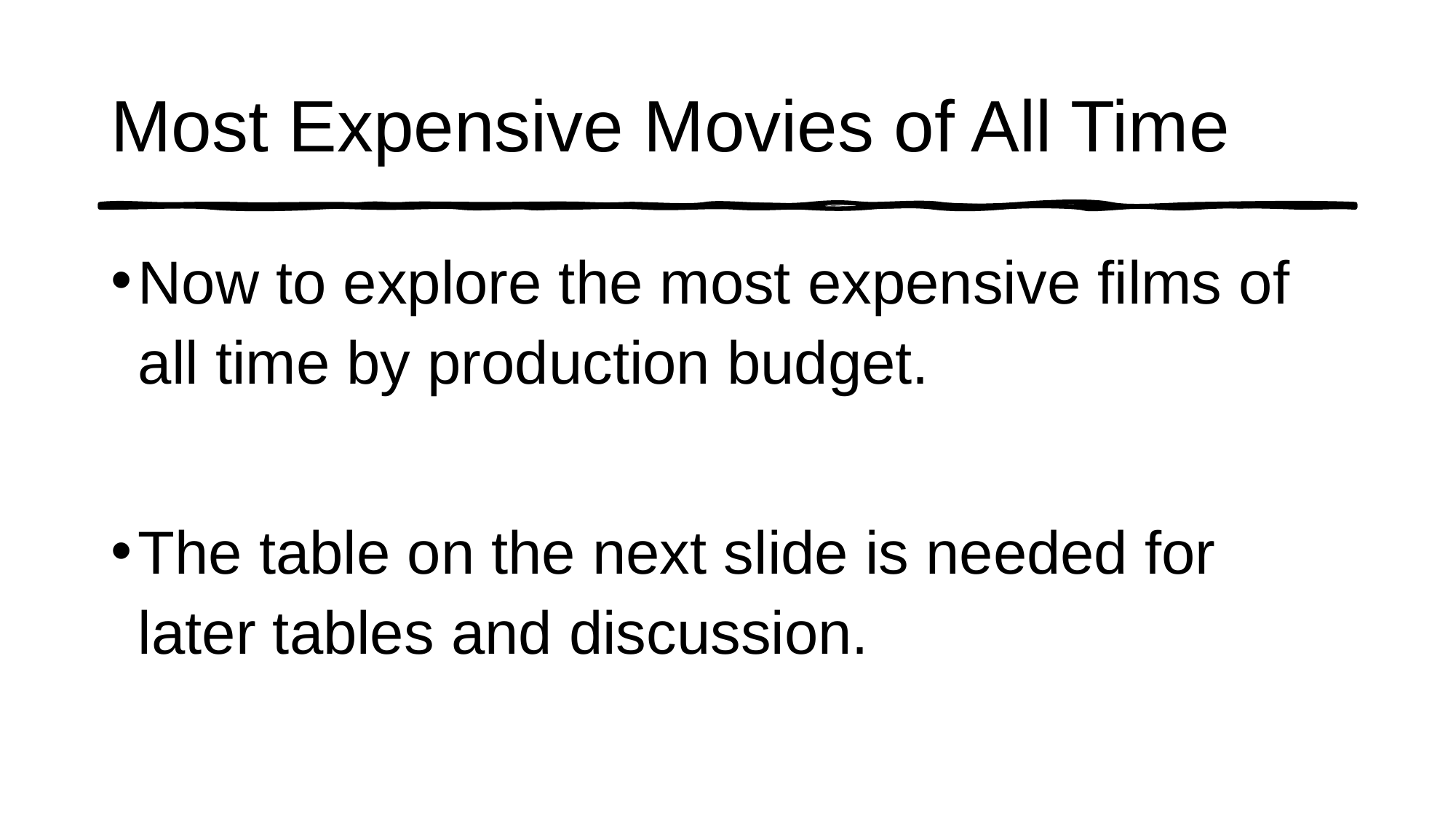

# Most Expensive Movies of All Time
Now to explore the most expensive films of all time by production budget.

The table on the next slide is needed for later tables and discussion.